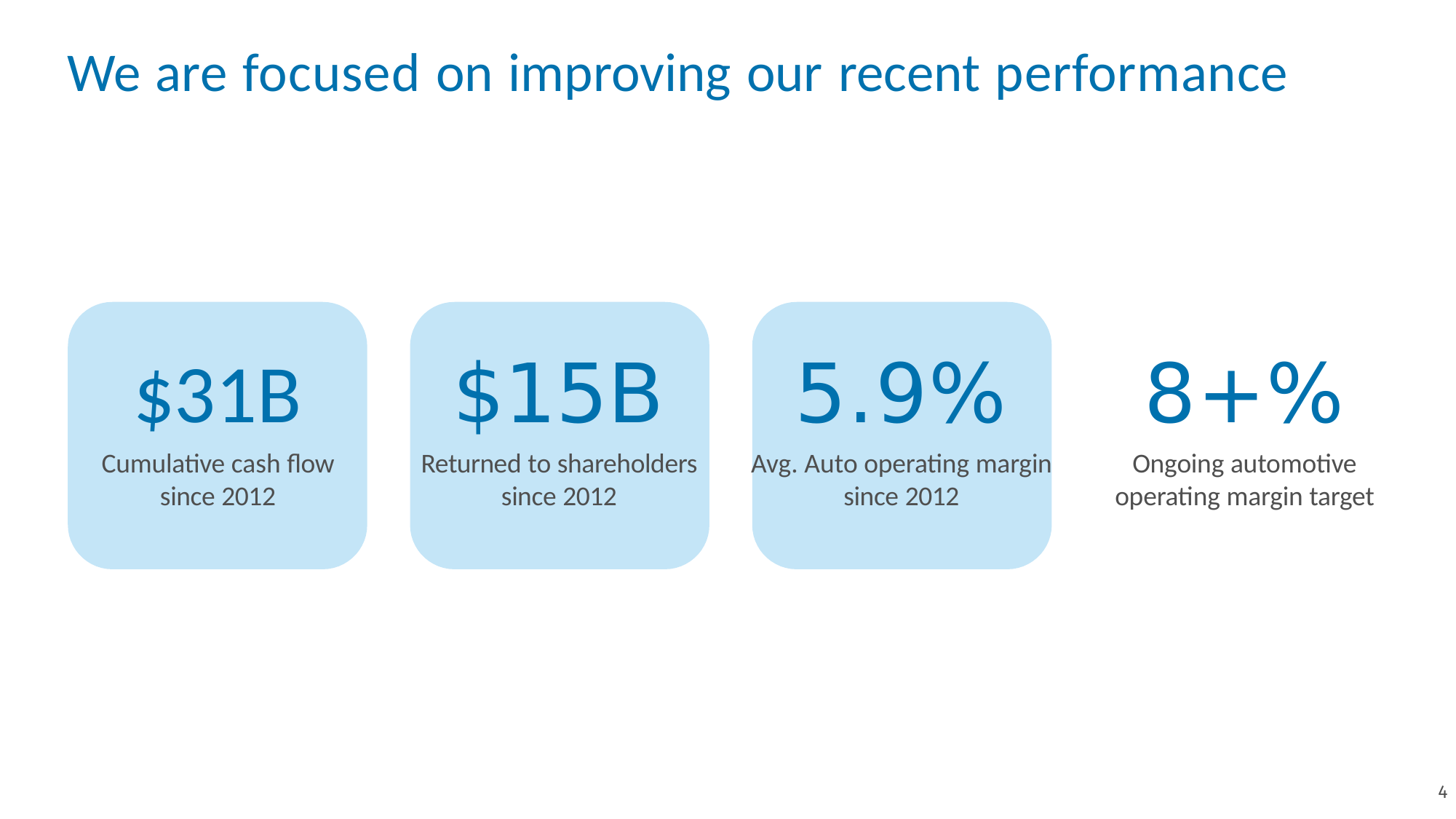

# We are focused on improving our recent performance

$31B
Cumulative cash flow since 2012
$15B
Returned to shareholders since 2012
5.9%
Avg. Auto operating margin since 2012
8+%
Ongoing automotive operating margin target
4